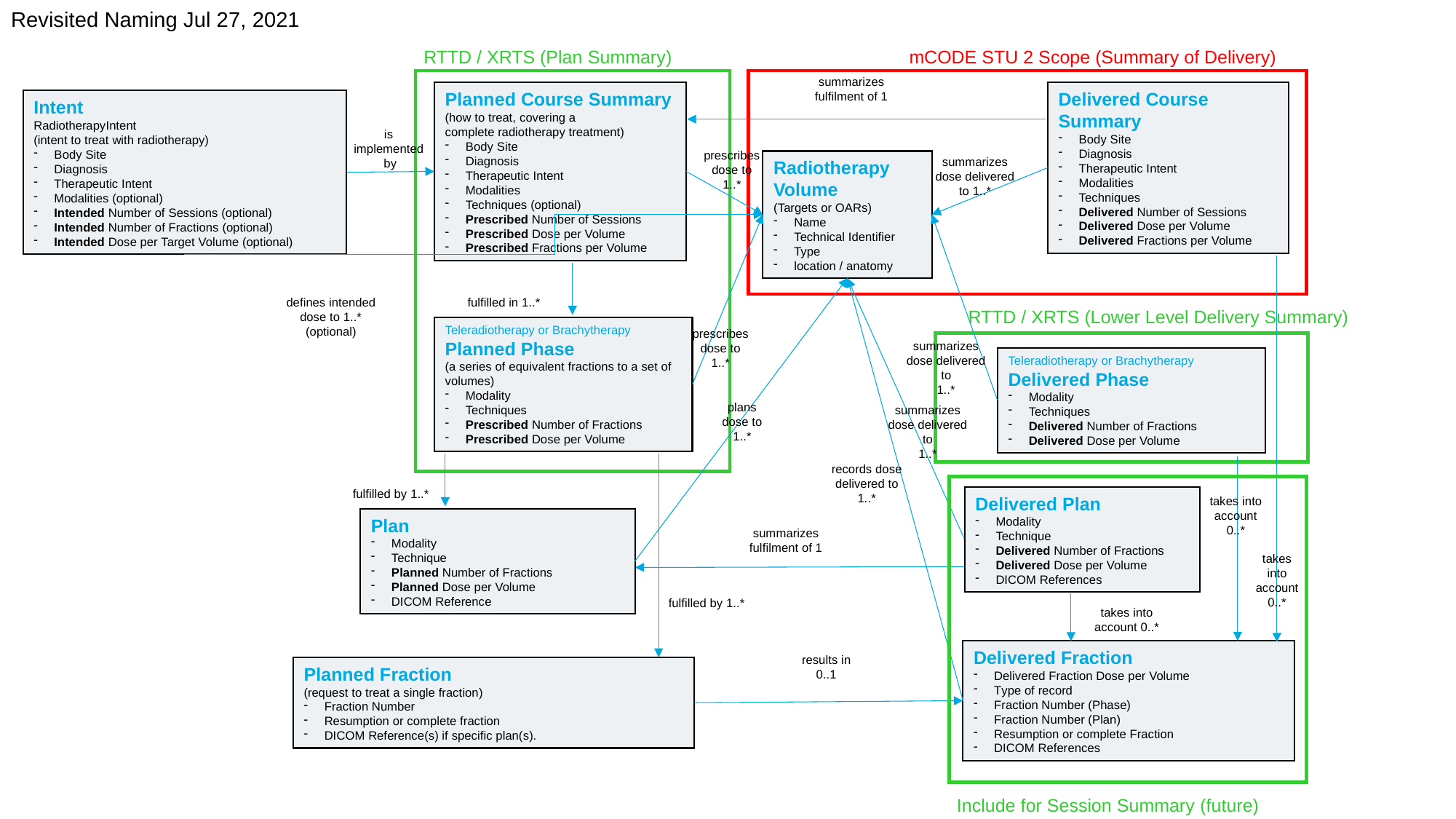

Revisited Naming Jul 27, 2021
RTTD / XRTS (Plan Summary)
mCODE STU 2 Scope (Summary of Delivery)
summarizes fulfilment of 1

Planned Course Summary
(how to treat, covering a
complete radiotherapy treatment)
Body Site
Diagnosis
Therapeutic Intent
Modalities
Techniques (optional)
Prescribed Number of Sessions
Prescribed Dose per Volume
Prescribed Fractions per Volume
Delivered Course Summary
Body Site
Diagnosis
Therapeutic Intent
Modalities
Techniques
Delivered Number of Sessions
Delivered Dose per Volume
Delivered Fractions per Volume
Intent
RadiotherapyIntent
(intent to treat with radiotherapy)
Body Site
Diagnosis
Therapeutic Intent
Modalities (optional)
Intended Number of Sessions (optional)
Intended Number of Fractions (optional)
Intended Dose per Target Volume (optional)
is
implemented
by
prescribes dose to
1..*
summarizes dose delivered to 1..*
Radiotherapy Volume
(Targets or OARs)
Name
Technical Identifier
Type
location / anatomy
defines intended dose to 1..*
(optional)
fulfilled in 1..*
RTTD / XRTS (Lower Level Delivery Summary)
Teleradiotherapy or Brachytherapy
Planned Phase
(a series of equivalent fractions to a set of volumes)
Modality
Techniques
Prescribed Number of Fractions
Prescribed Dose per Volume
prescribes dose to
1..*
summarizes dose delivered to
1..*

Teleradiotherapy or Brachytherapy
Delivered Phase
Modality
Techniques
Delivered Number of Fractions
Delivered Dose per Volume
plans
dose to
1..*
summarizes dose delivered to
1..*
records dose delivered to
1..*

fulfilled by 1..*
Delivered Plan
Modality
Technique
Delivered Number of Fractions
Delivered Dose per Volume
DICOM References
takes into account 0..*
Plan
Modality
Technique
Planned Number of Fractions
Planned Dose per Volume
DICOM Reference
summarizes fulfilment of 1
takes into account 0..*
fulfilled by 1..*
takes into account 0..*
Delivered Fraction
Delivered Fraction Dose per Volume
Type of record
Fraction Number (Phase)
Fraction Number (Plan)
Resumption or complete Fraction
DICOM References
results in 0..1
Planned Fraction
(request to treat a single fraction)
Fraction Number
Resumption or complete fraction
DICOM Reference(s) if specific plan(s).
Include for Session Summary (future)